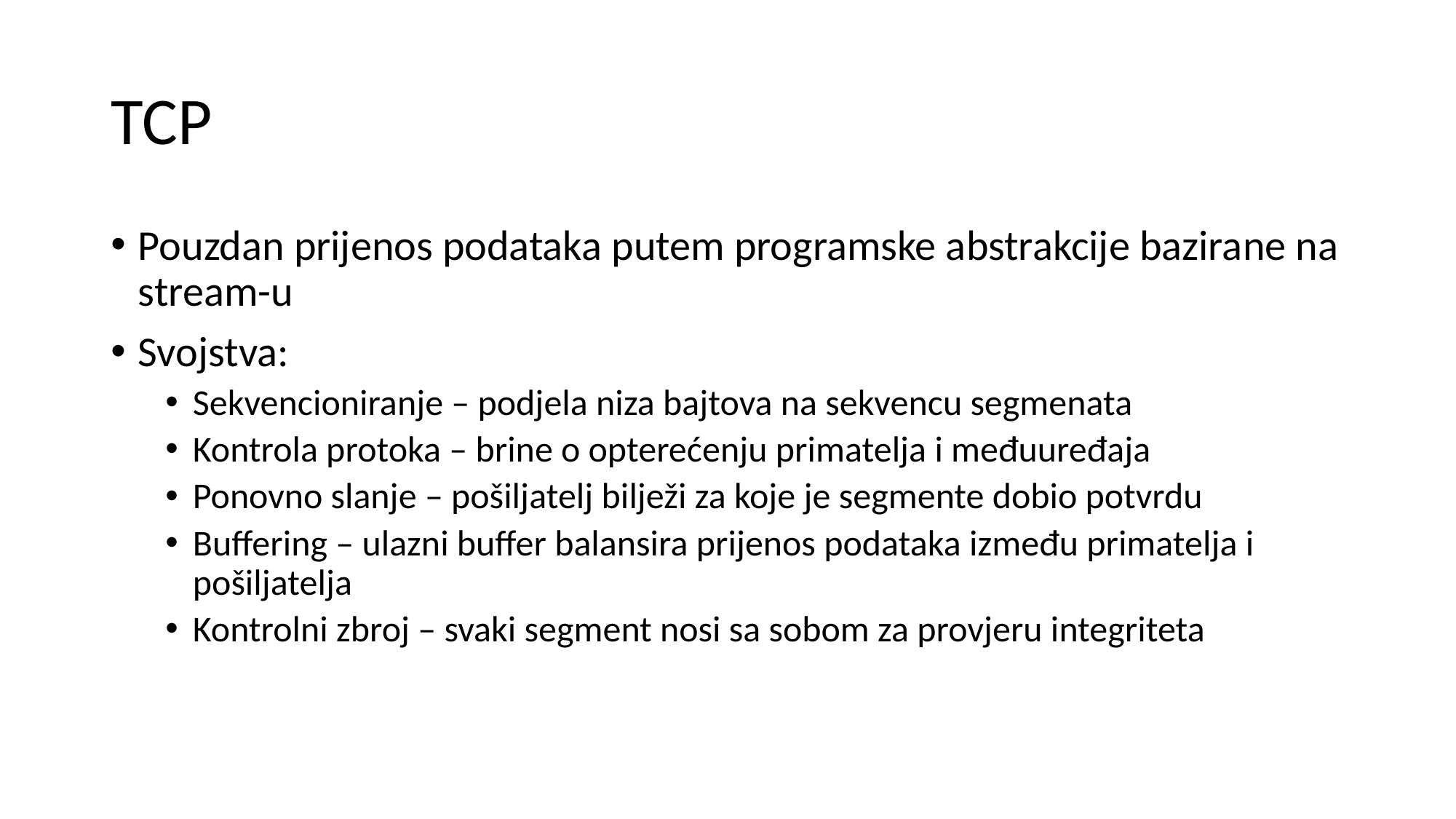

# TCP
Pouzdan prijenos podataka putem programske abstrakcije bazirane na stream-u
Svojstva:
Sekvencioniranje – podjela niza bajtova na sekvencu segmenata
Kontrola protoka – brine o opterećenju primatelja i međuuređaja
Ponovno slanje – pošiljatelj bilježi za koje je segmente dobio potvrdu
Buffering – ulazni buffer balansira prijenos podataka između primatelja i pošiljatelja
Kontrolni zbroj – svaki segment nosi sa sobom za provjeru integriteta